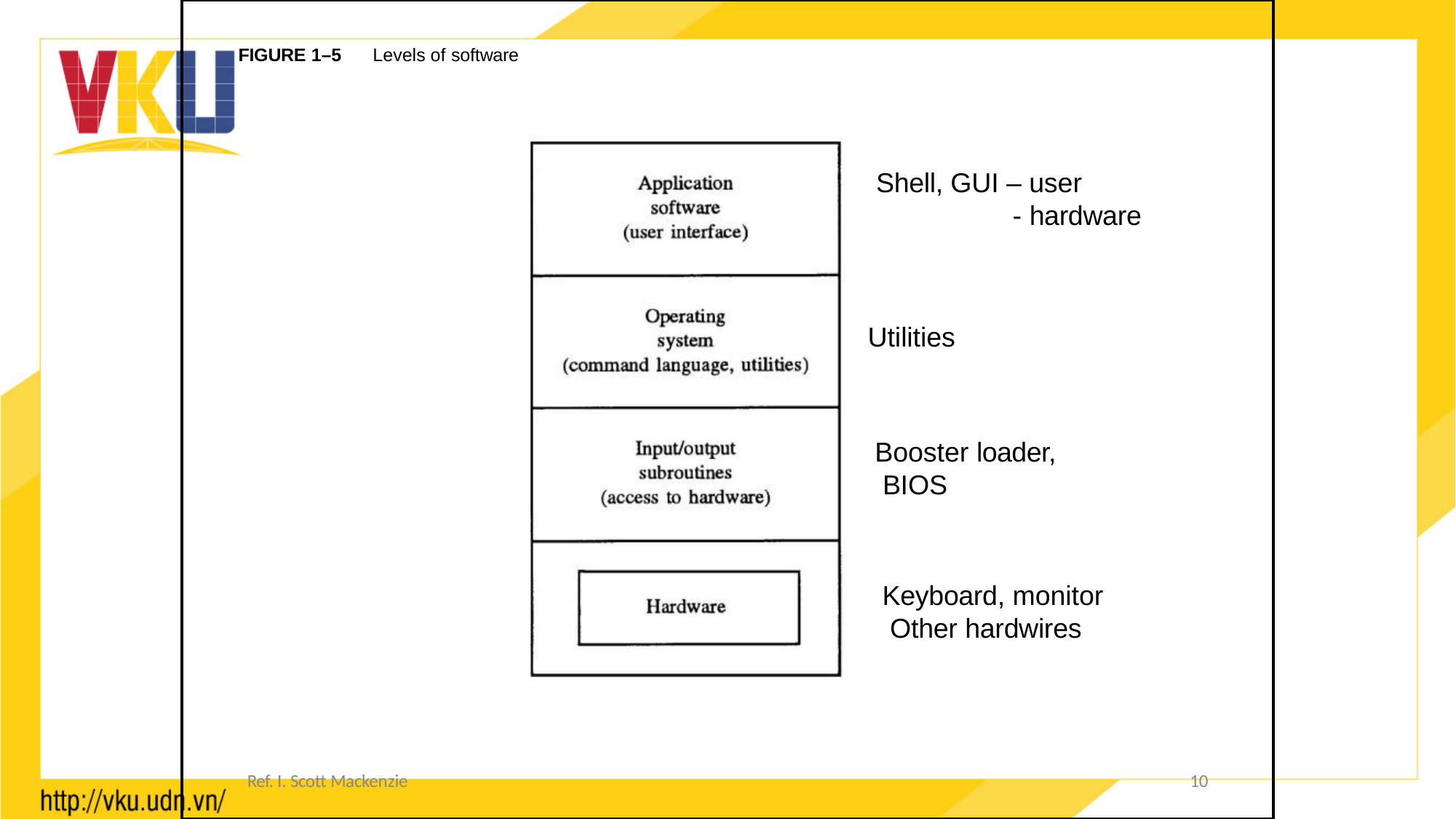

FIGURE 1–5
Levels of software

Shell, GUI – user
- hardware
Utilities

Booster loader,  BIOS

Keyboard, monitor  Other hardwires
Ref. I. Scott Mackenzie
10